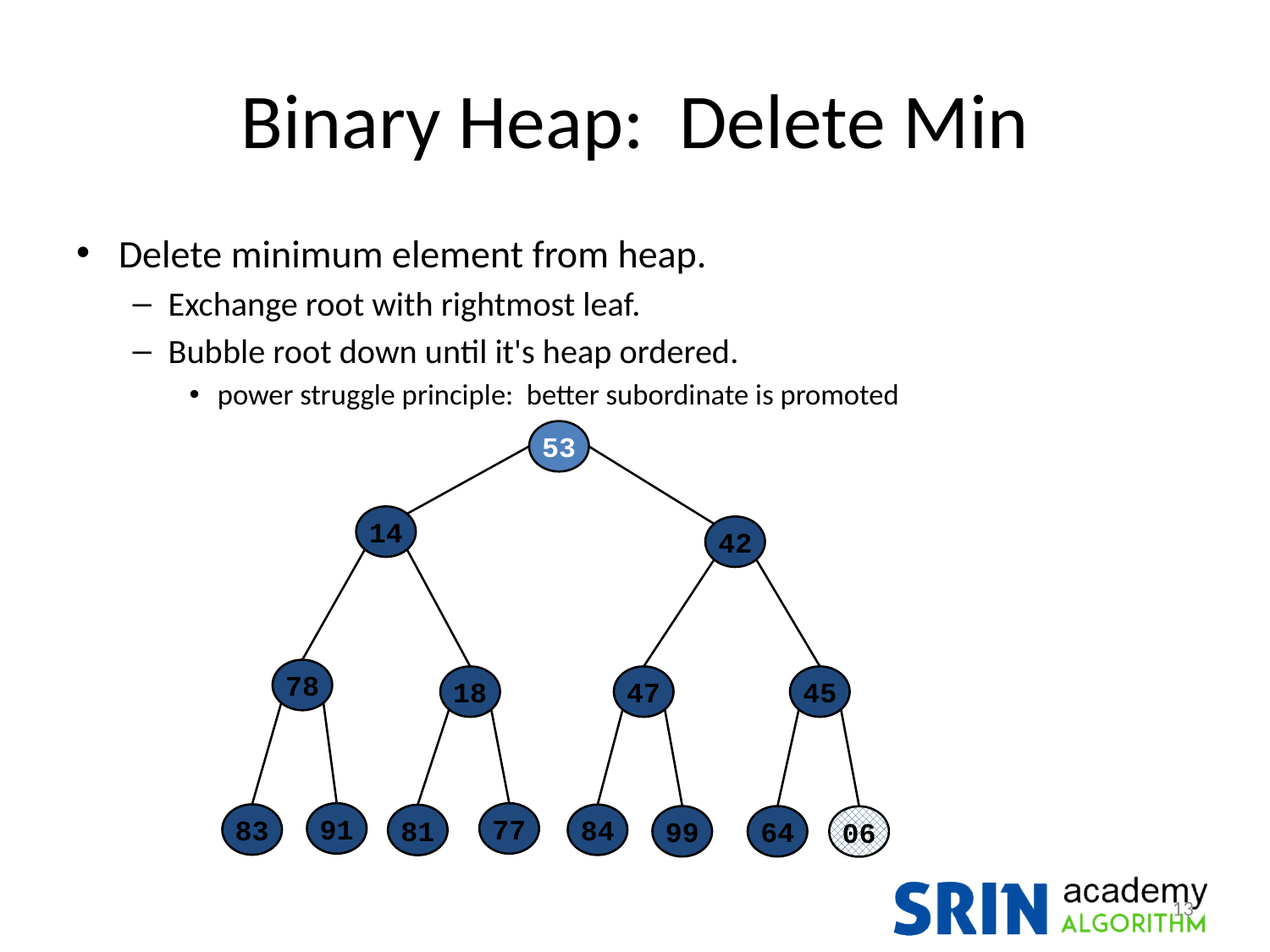

# Binary Heap:  Delete Min
Delete minimum element from heap.
Exchange root with rightmost leaf.
Bubble root down until it's heap ordered.
power struggle principle:  better subordinate is promoted
53
14
42
78
18
47
45
91
77
83
84
81
99
64
06
13